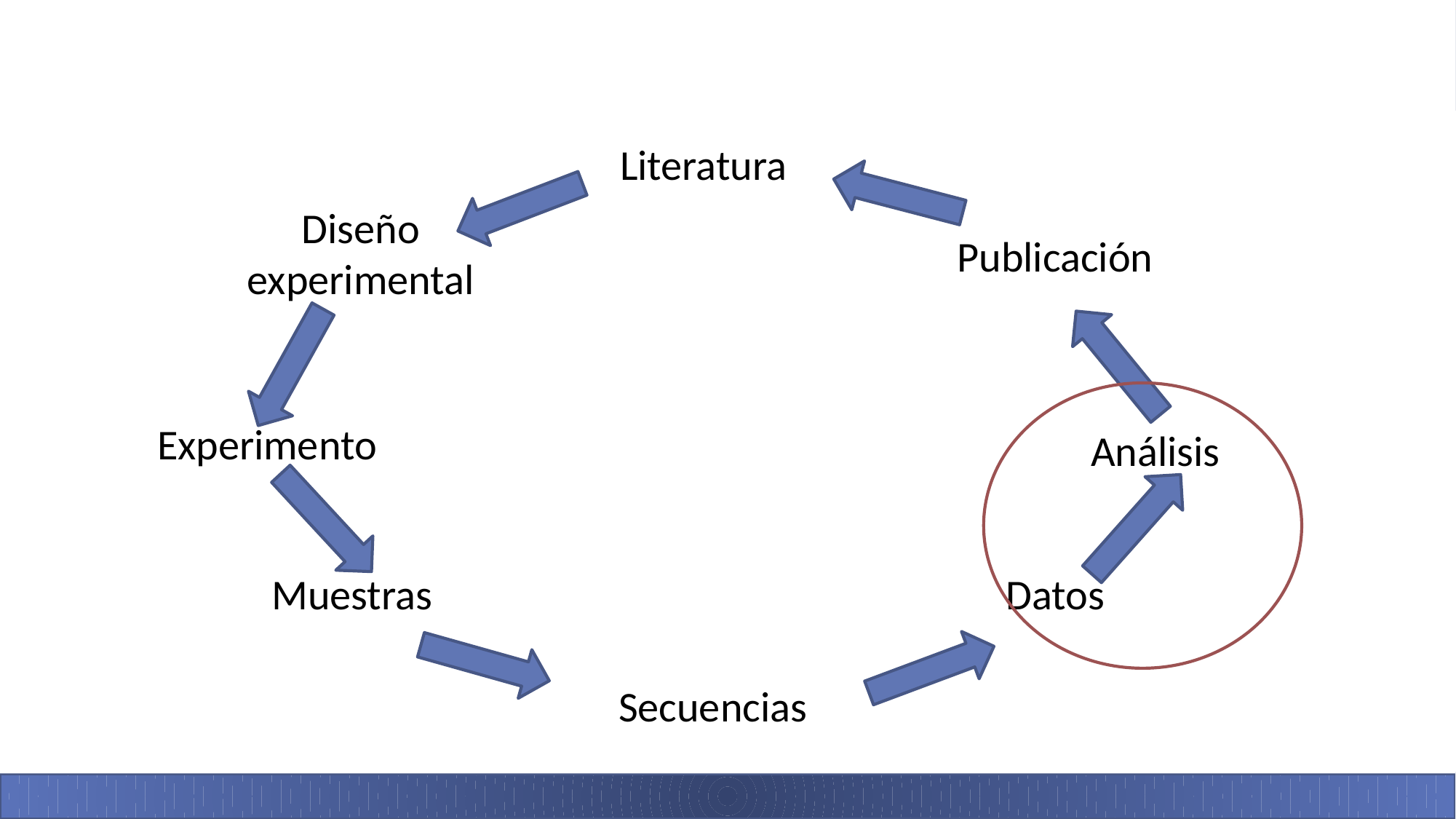

Literatura

Diseño experimental
Publicación

Experimento

Análisis

Muestras
Datos

Secuencias